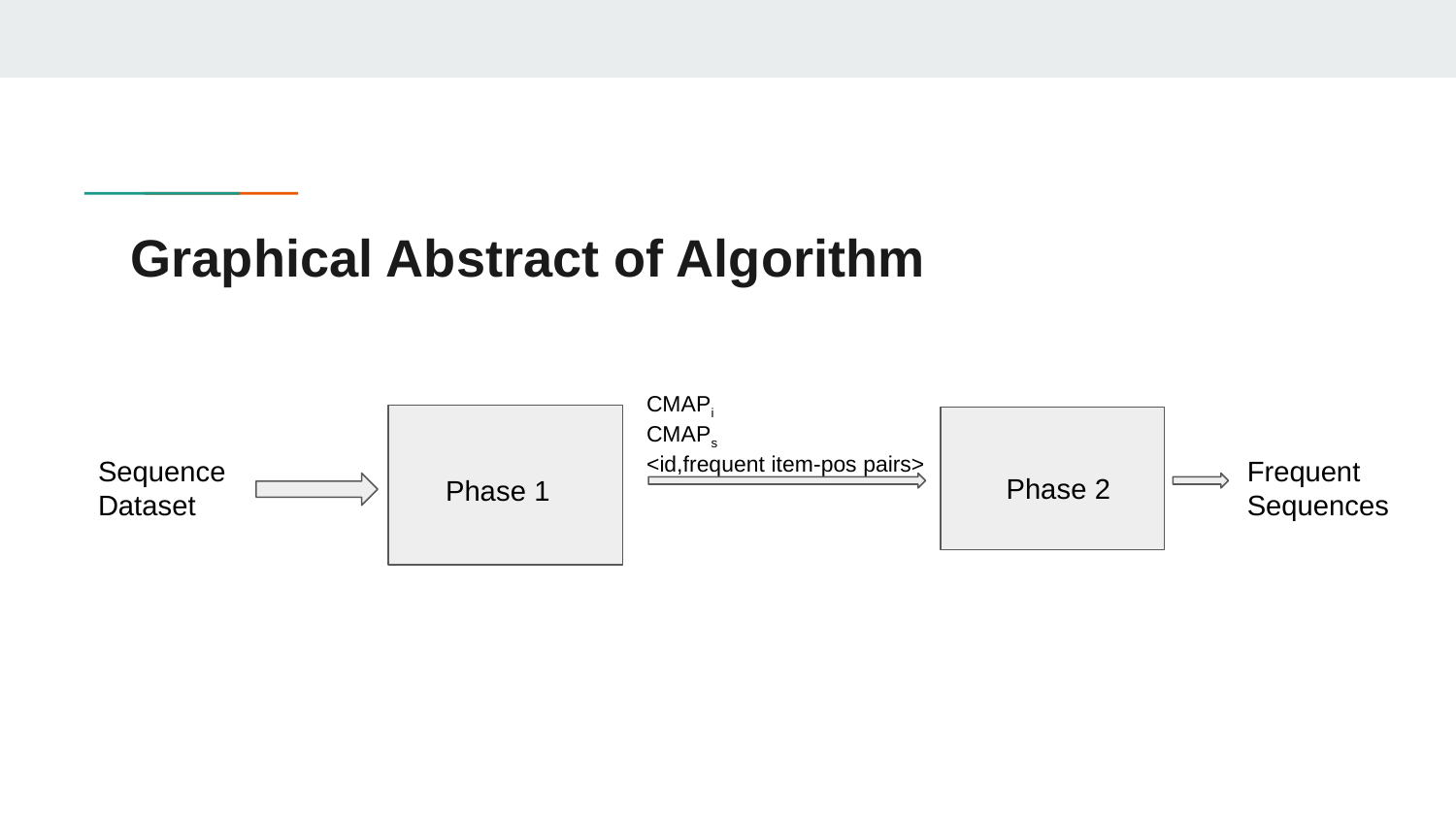

# Graphical Abstract of Algorithm
CMAPi
CMAPs
<id,frequent item-pos pairs>

Sequence Dataset
Frequent Sequences
Phase 2
Phase 1